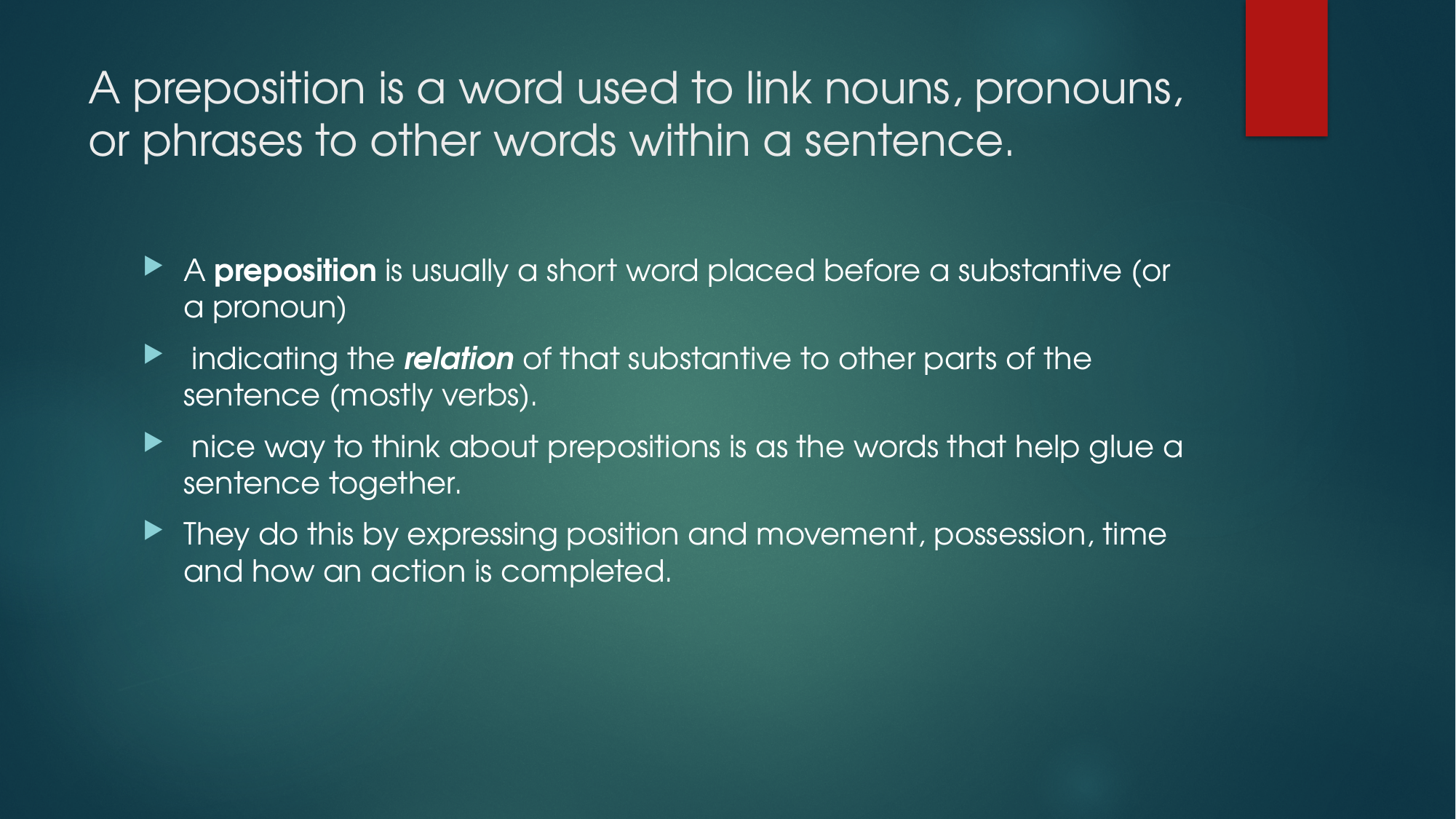

# A preposition is a word used to link nouns, pronouns, or phrases to other words within a sentence.
A preposition is usually a short word placed before a substantive (or a pronoun)
 indicating the relation of that substantive to other parts of the sentence (mostly verbs).
 nice way to think about prepositions is as the words that help glue a sentence together.
They do this by expressing position and movement, possession, time and how an action is completed.